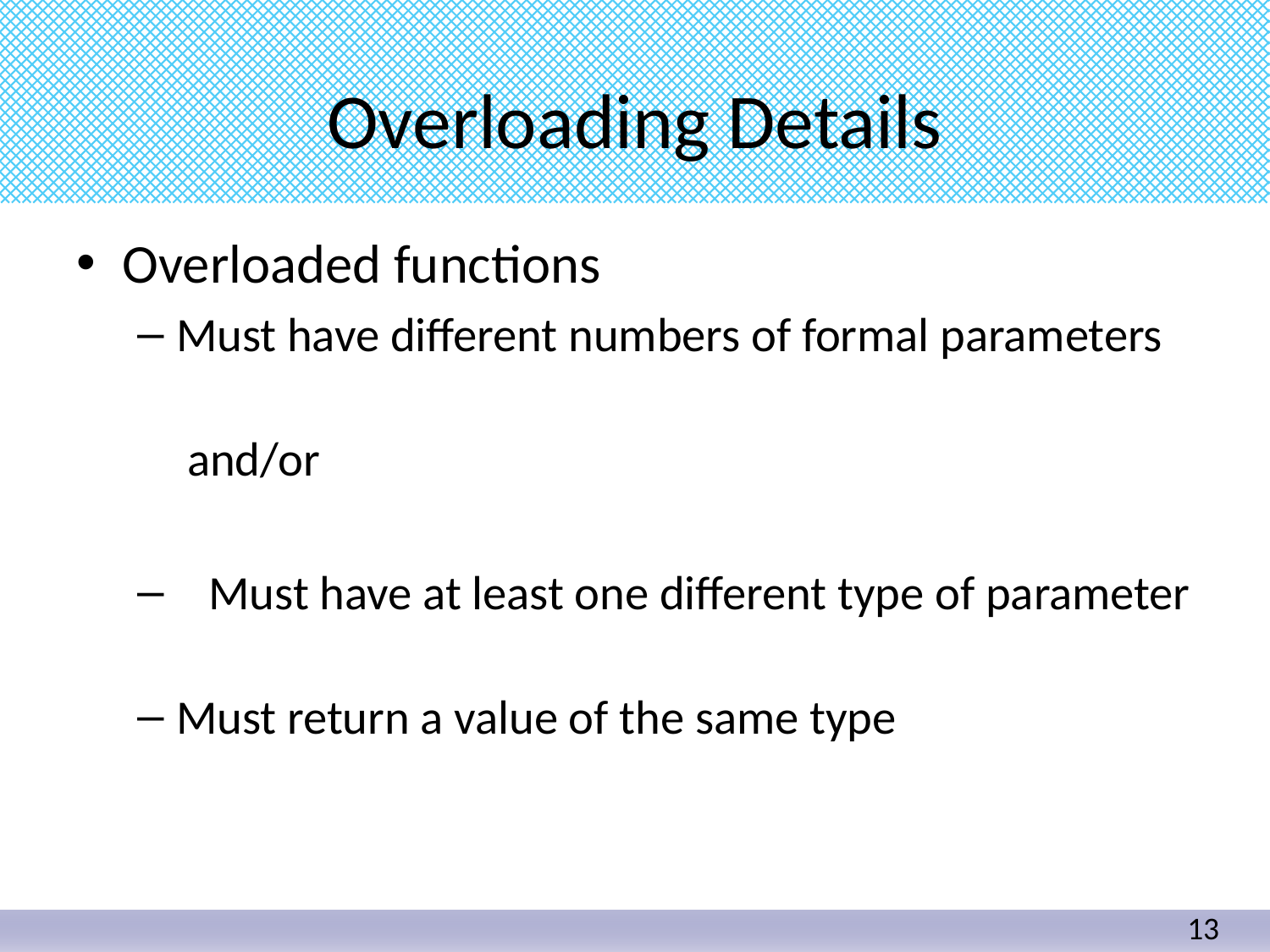

# Overloading Details
Overloaded functions
Must have different numbers of formal parameters
 and/or

   Must have at least one different type of parameter
Must return a value of the same type